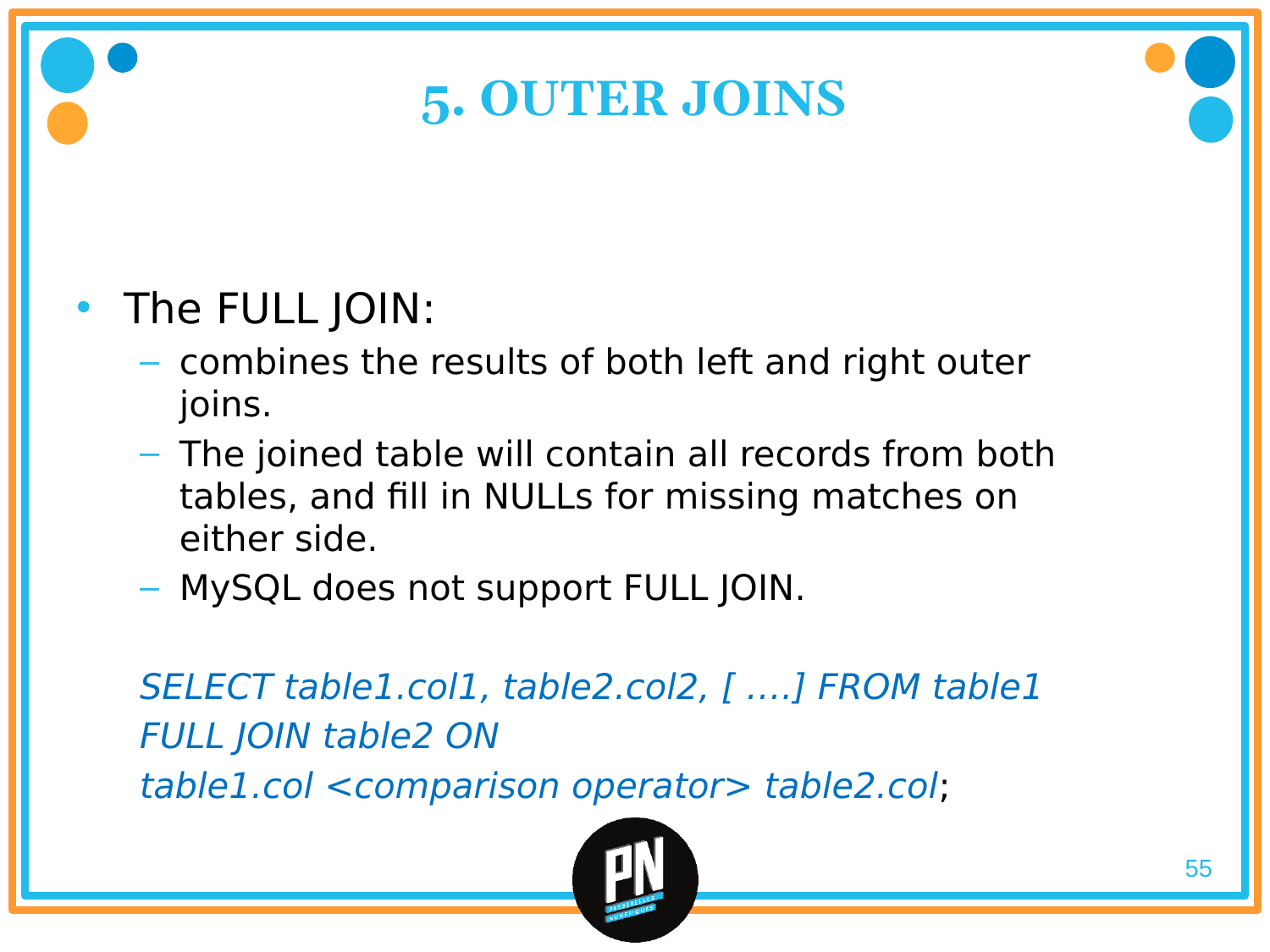

# 5. OUTER JOINS
The FULL JOIN:
combines the results of both left and right outer joins.
The joined table will contain all records from both tables, and fill in NULLs for missing matches on either side.
MySQL does not support FULL JOIN.

SELECT table1.col1, table2.col2, [ ….] FROM table1
FULL JOIN table2 ON
table1.col <comparison operator> table2.col;